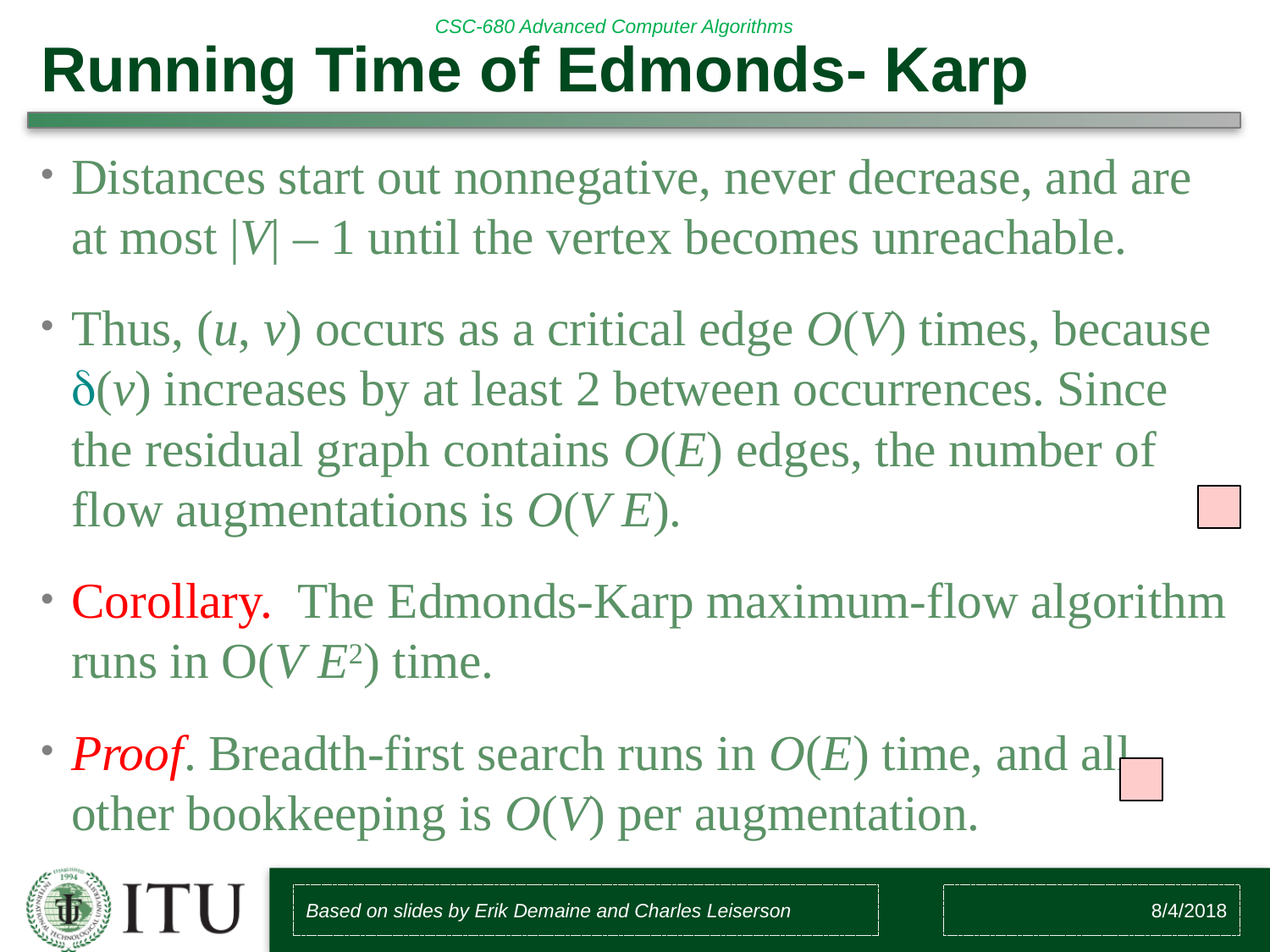

# Running Time of Edmonds- Karp
Distances start out nonnegative, never decrease, and are at most |V| – 1 until the vertex becomes unreachable.
Thus, (u, v) occurs as a critical edge O(V) times, because δ(v) increases by at least 2 between occurrences. Since the residual graph contains O(E) edges, the number of flow augmentations is O(V E).
Corollary.	The Edmonds-Karp maximum-flow algorithm runs in O(V E2) time.
Proof. Breadth-first search runs in O(E) time, and all other bookkeeping is O(V) per augmentation.

Based on slides by Erik Demaine and Charles Leiserson
8/4/2018